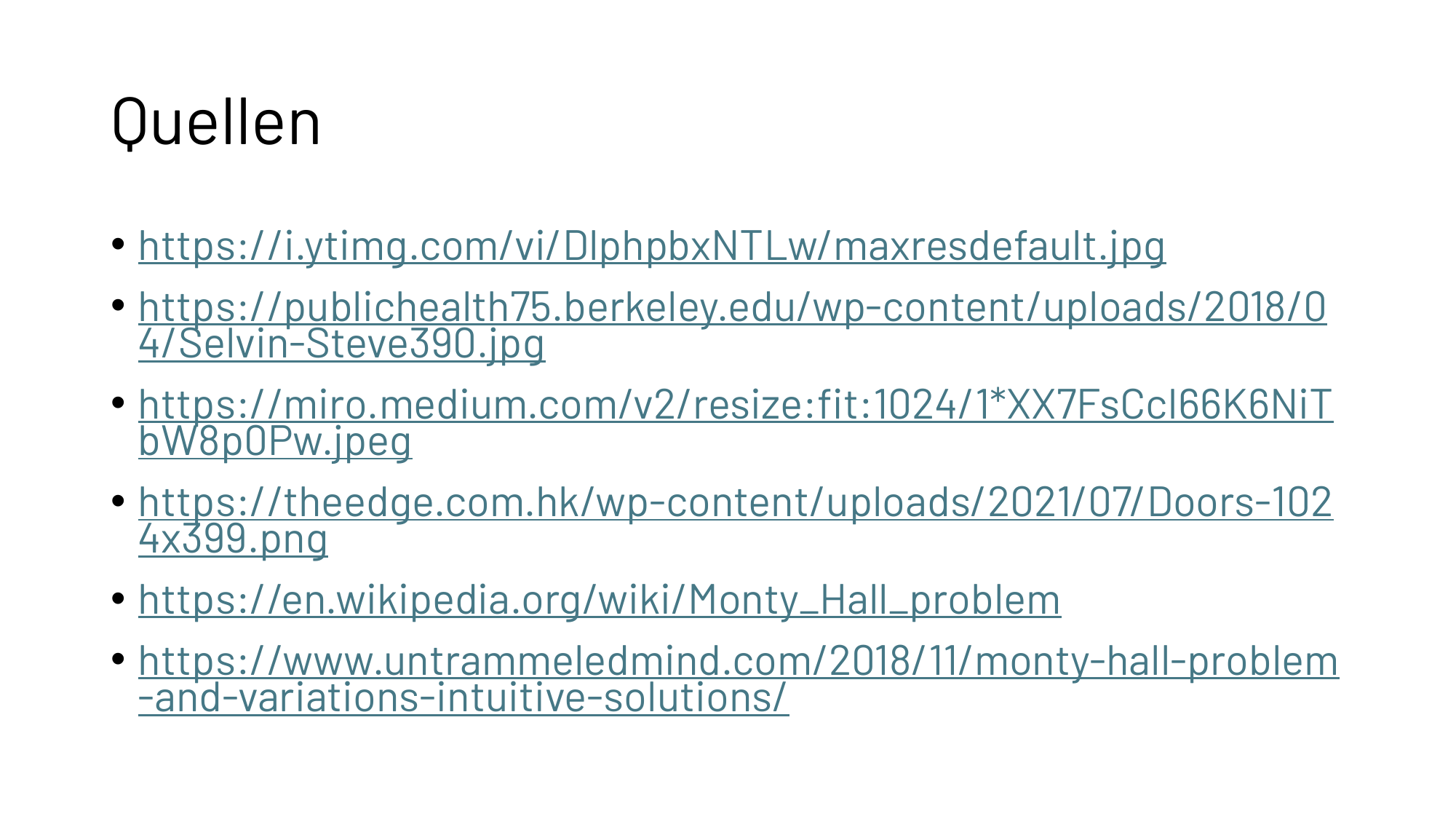

# Quellen
https://i.ytimg.com/vi/DlphpbxNTLw/maxresdefault.jpg
https://publichealth75.berkeley.edu/wp-content/uploads/2018/04/Selvin-Steve390.jpg
https://miro.medium.com/v2/resize:fit:1024/1*XX7FsCcI66K6NiTbW8p0Pw.jpeg
https://theedge.com.hk/wp-content/uploads/2021/07/Doors-1024x399.png
https://en.wikipedia.org/wiki/Monty_Hall_problem
https://www.untrammeledmind.com/2018/11/monty-hall-problem-and-variations-intuitive-solutions/